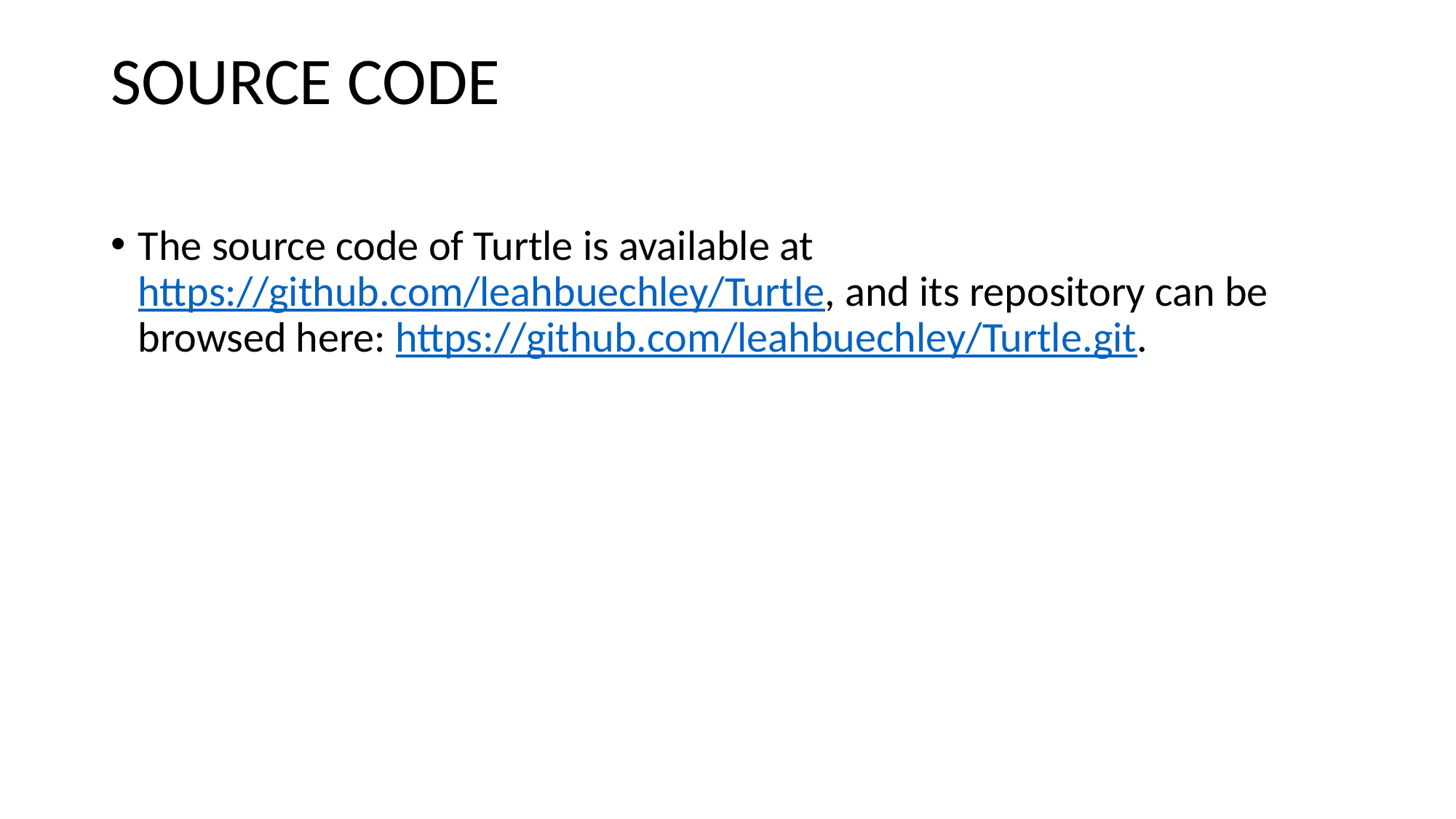

# SOURCE CODE
The source code of Turtle is available at https://github.com/leahbuechley/Turtle, and its repository can be browsed here: https://github.com/leahbuechley/Turtle.git.